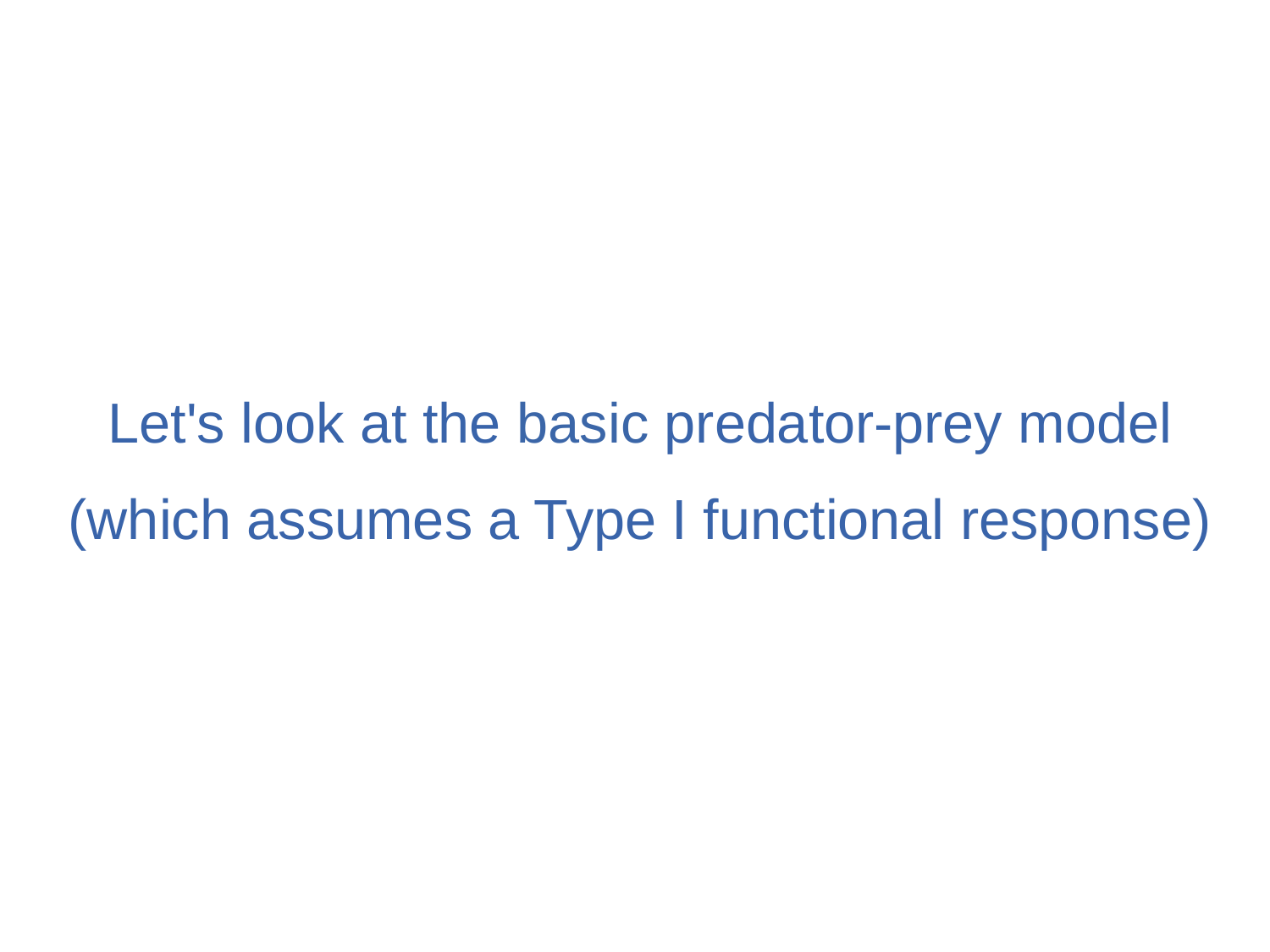

Let's look at the basic predator-prey model
(which assumes a Type I functional response)